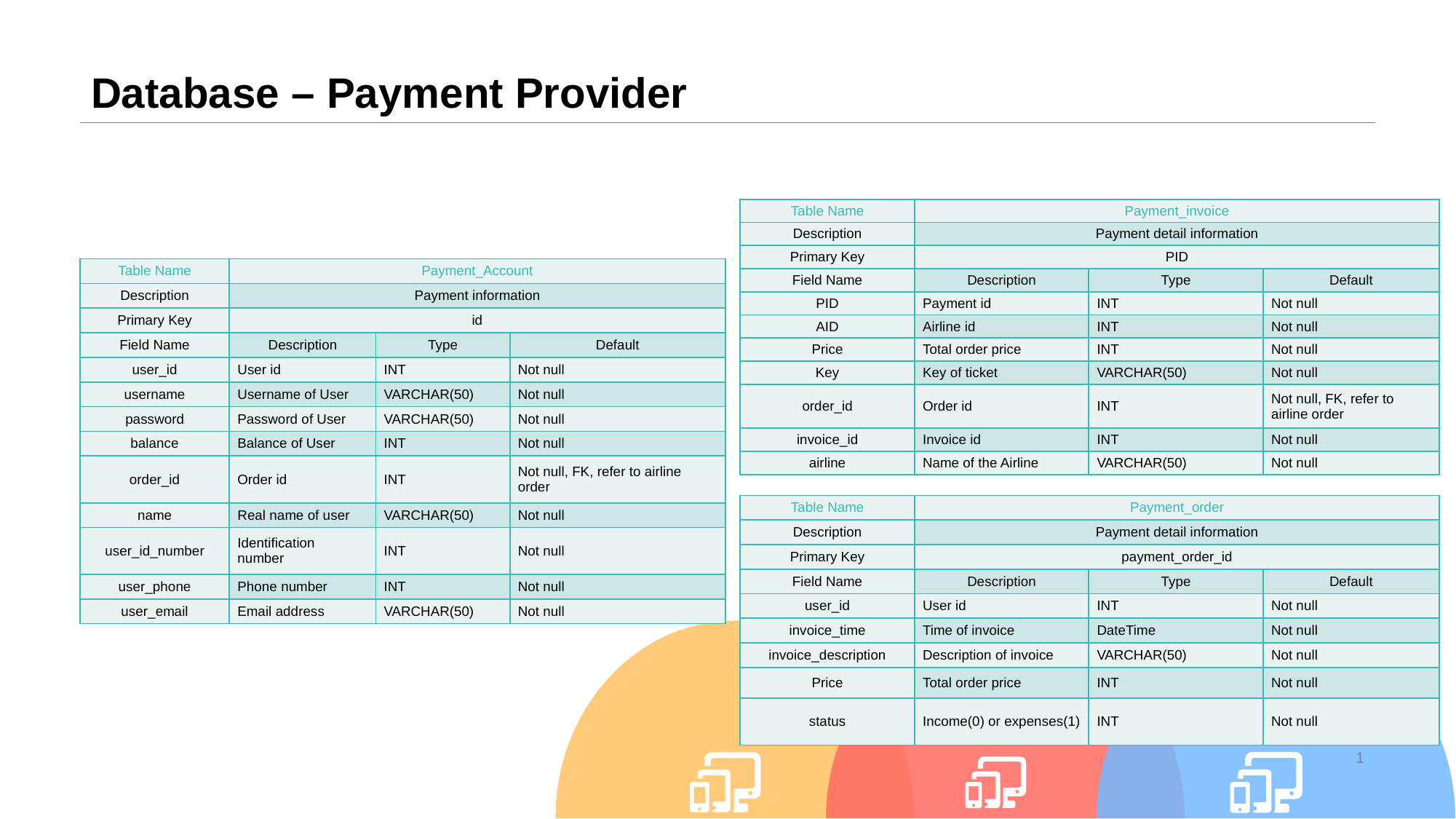

# Database – Payment Provider
| Table Name | Payment\_invoice |  |  |
| --- | --- | --- | --- |
| Description | Payment detail information |  |  |
| Primary Key | PID |  |  |
| Field Name | Description | Type | Default |
| PID | Payment id | INT | Not null |
| AID | Airline id | INT | Not null |
| Price | Total order price | INT | Not null |
| Key | Key of ticket | VARCHAR(50) | Not null |
| order\_id | Order id | INT | Not null, FK, refer to airline order |
| invoice\_id | Invoice id | INT | Not null |
| airline | Name of the Airline | VARCHAR(50) | Not null |
| Table Name | Payment\_Account |  |  |
| --- | --- | --- | --- |
| Description | Payment information |  |  |
| Primary Key | id |  |  |
| Field Name | Description | Type | Default |
| user\_id | User id | INT | Not null |
| username | Username of User | VARCHAR(50) | Not null |
| password | Password of User | VARCHAR(50) | Not null |
| balance | Balance of User | INT | Not null |
| order\_id | Order id | INT | Not null, FK, refer to airline order |
| name | Real name of user | VARCHAR(50) | Not null |
| user\_id\_number | Identification number | INT | Not null |
| user\_phone | Phone number | INT | Not null |
| user\_email | Email address | VARCHAR(50) | Not null |
| Table Name | Payment\_order |  |  |
| --- | --- | --- | --- |
| Description | Payment detail information |  |  |
| Primary Key | payment\_order\_id |  |  |
| Field Name | Description | Type | Default |
| user\_id | User id | INT | Not null |
| invoice\_time | Time of invoice | DateTime | Not null |
| invoice\_description | Description of invoice | VARCHAR(50) | Not null |
| Price | Total order price | INT | Not null |
| status | Income(0) or expenses(1) | INT | Not null |

1